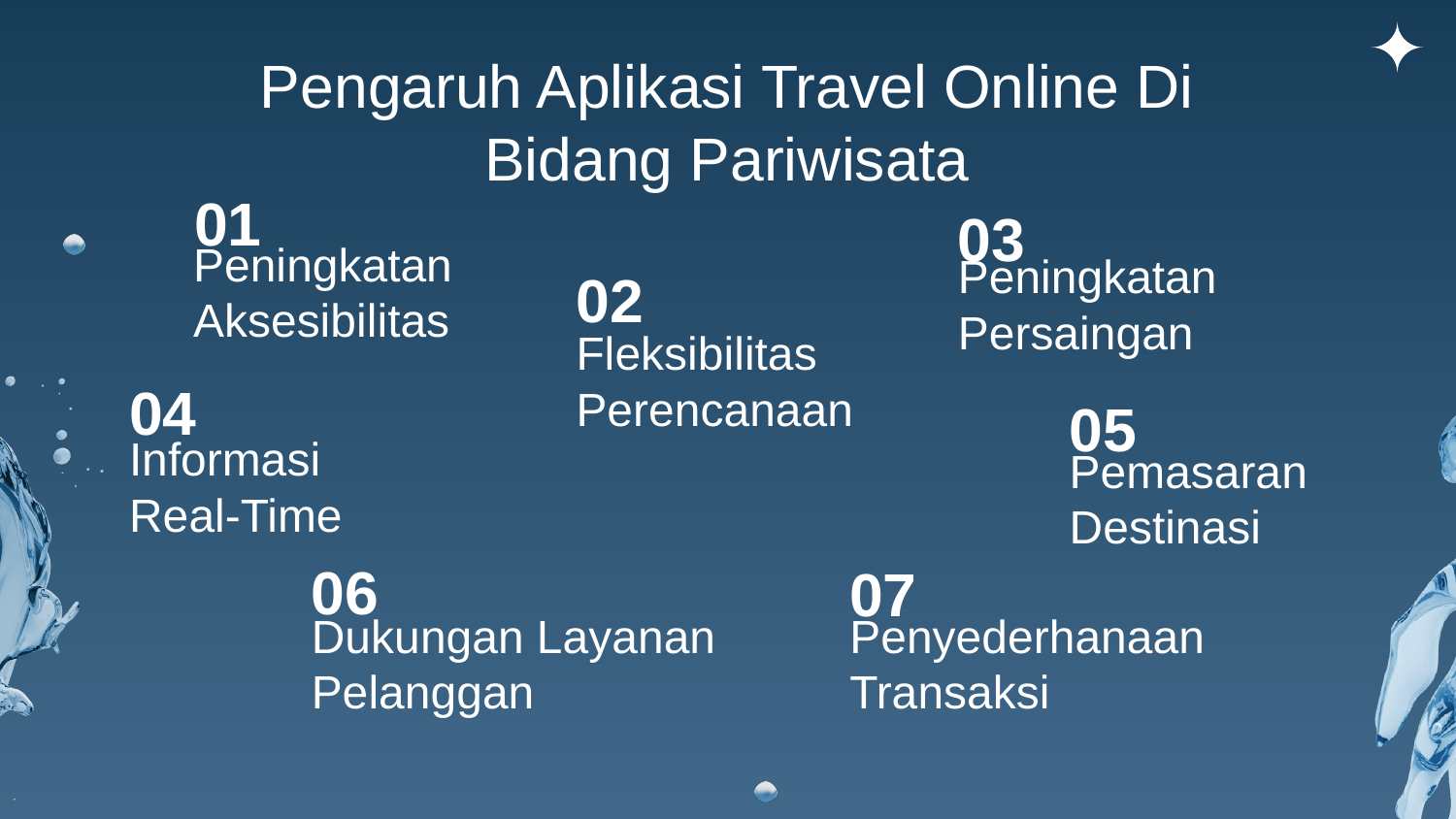

Pengaruh Aplikasi Travel Online Di Bidang Pariwisata
01
03
02
# Peningkatan Aksesibilitas
Peningkatan Persaingan
Fleksibilitas Perencanaan
04
05
Informasi Real-Time
Pemasaran Destinasi
06
07
Dukungan Layanan Pelanggan
Penyederhanaan Transaksi